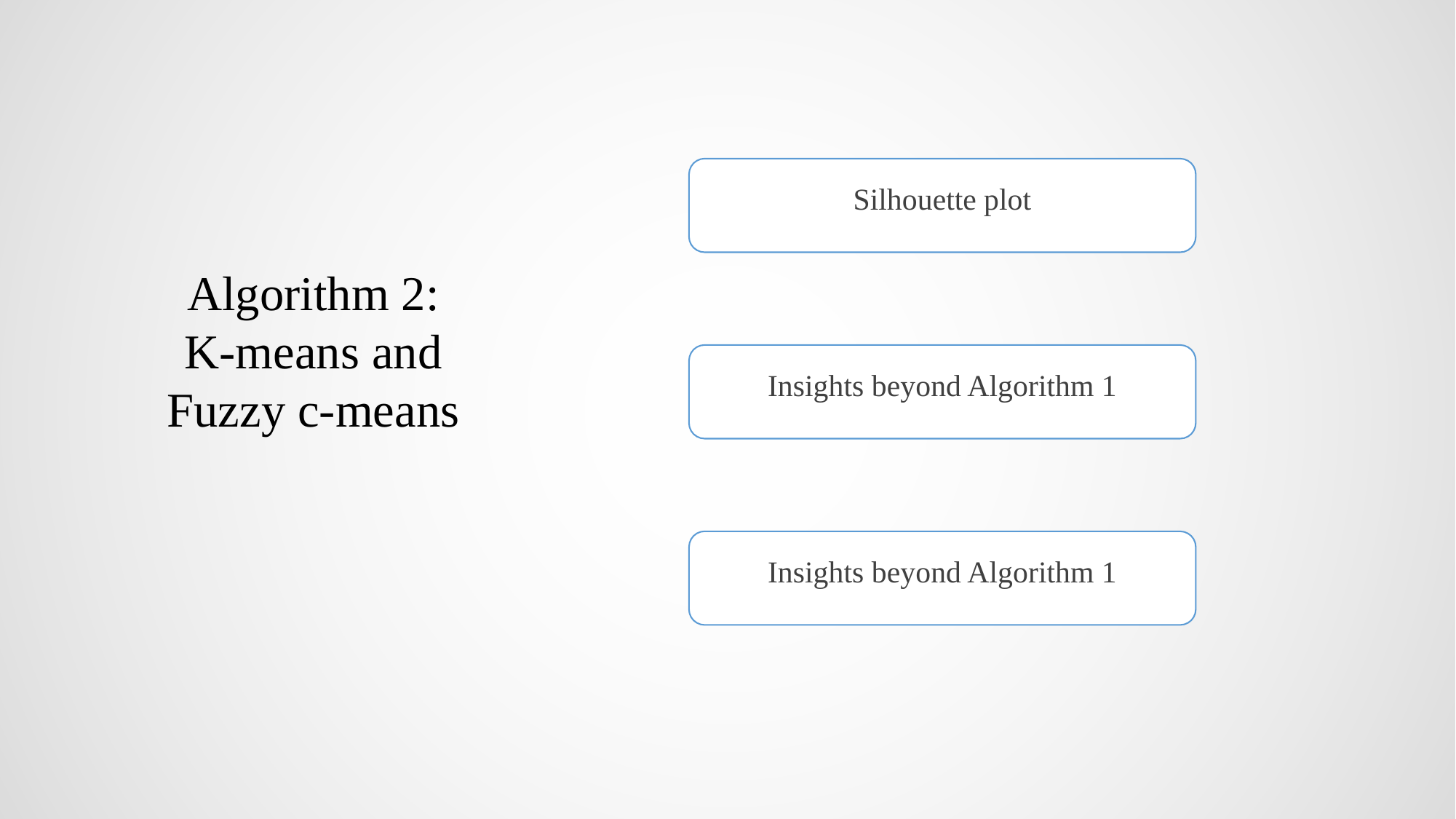

Silhouette plot

Algorithm 2:
K-means and Fuzzy c-means

Insights beyond Algorithm 1

Insights beyond Algorithm 1